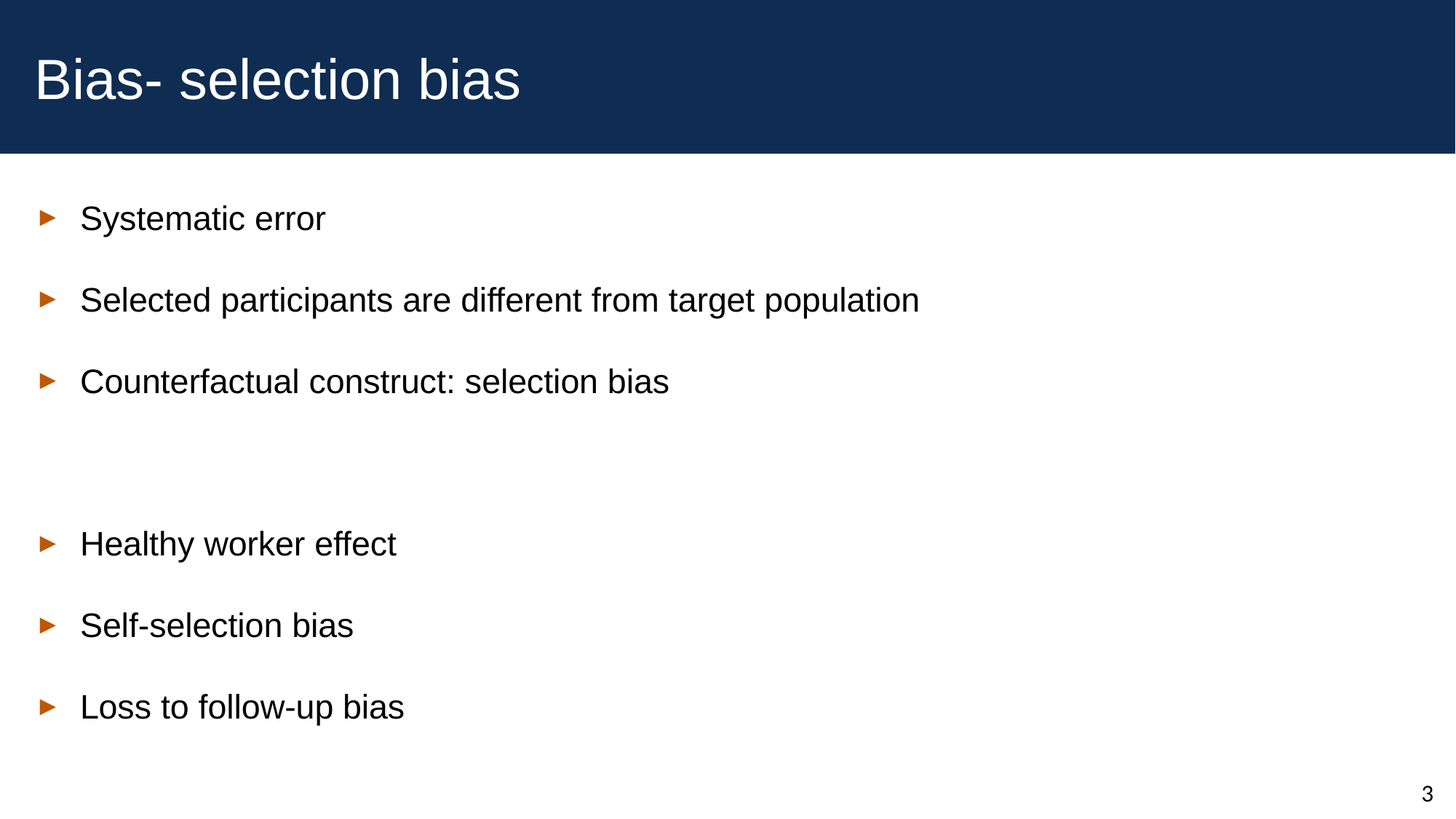

# Bias- selection bias
Systematic error
Selected participants are different from target population
Counterfactual construct: selection bias

Healthy worker effect
Self-selection bias
Loss to follow-up bias